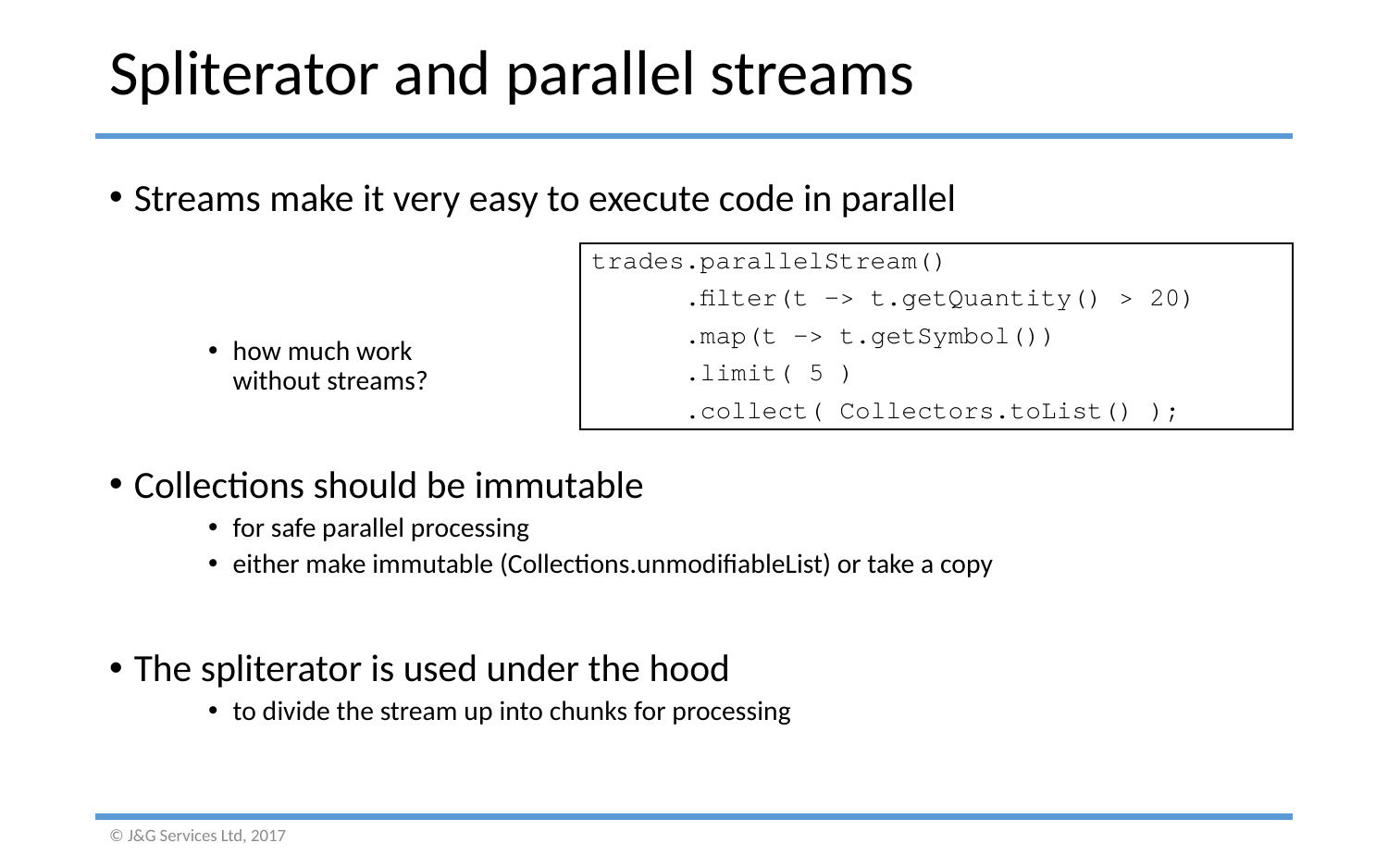

# Spliterator and parallel streams
Streams make it very easy to execute code in parallel

how much work
without streams?

Collections should be immutable
for safe parallel processing
either make immutable (Collections.unmodifiableList) or take a copy

The spliterator is used under the hood
to divide the stream up into chunks for processing
trades.parallelStream()
      .filter(t -> t.getQuantity() > 20)
      .map(t -> t.getSymbol())
      .limit( 5 )
      .collect( Collectors.toList() );